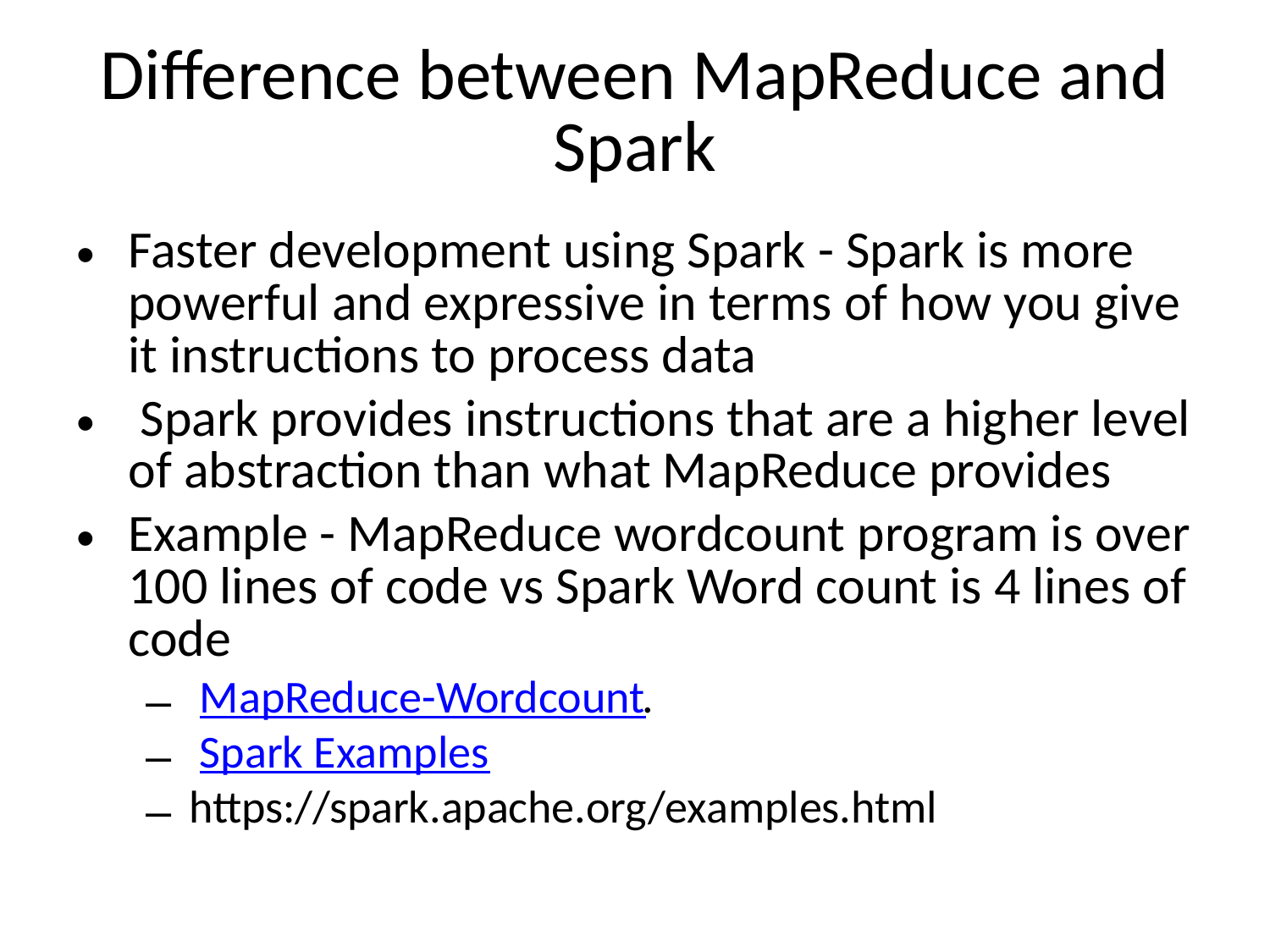

# Difference between MapReduce and Spark
Faster development using Spark - Spark is more powerful and expressive in terms of how you give it instructions to process data
 Spark provides instructions that are a higher level of abstraction than what MapReduce provides
Example - MapReduce wordcount program is over 100 lines of code vs Spark Word count is 4 lines of code
 MapReduce-Wordcount.
 Spark Examples
https://spark.apache.org/examples.html